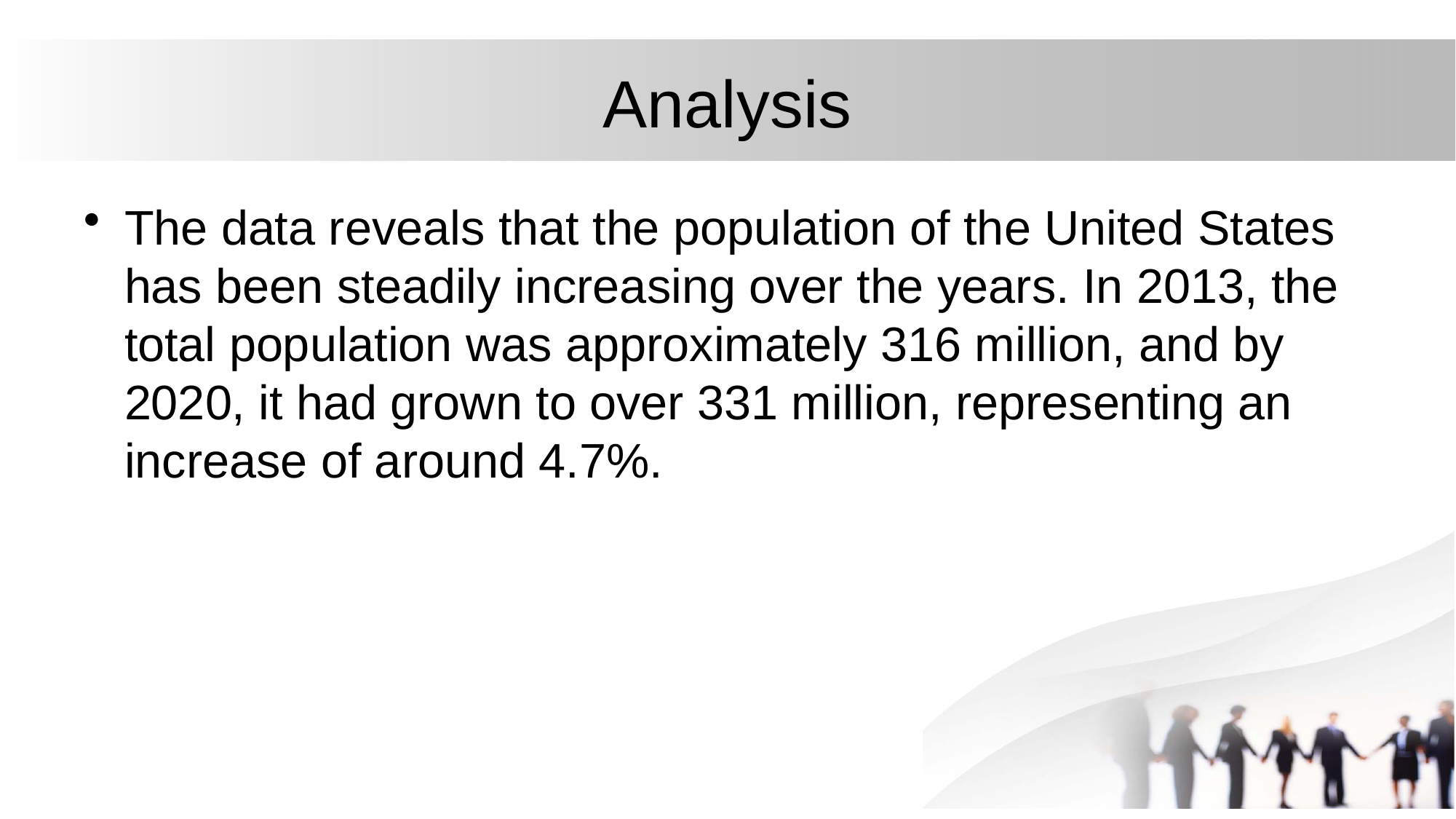

# Analysis
The data reveals that the population of the United States has been steadily increasing over the years. In 2013, the total population was approximately 316 million, and by 2020, it had grown to over 331 million, representing an increase of around 4.7%.